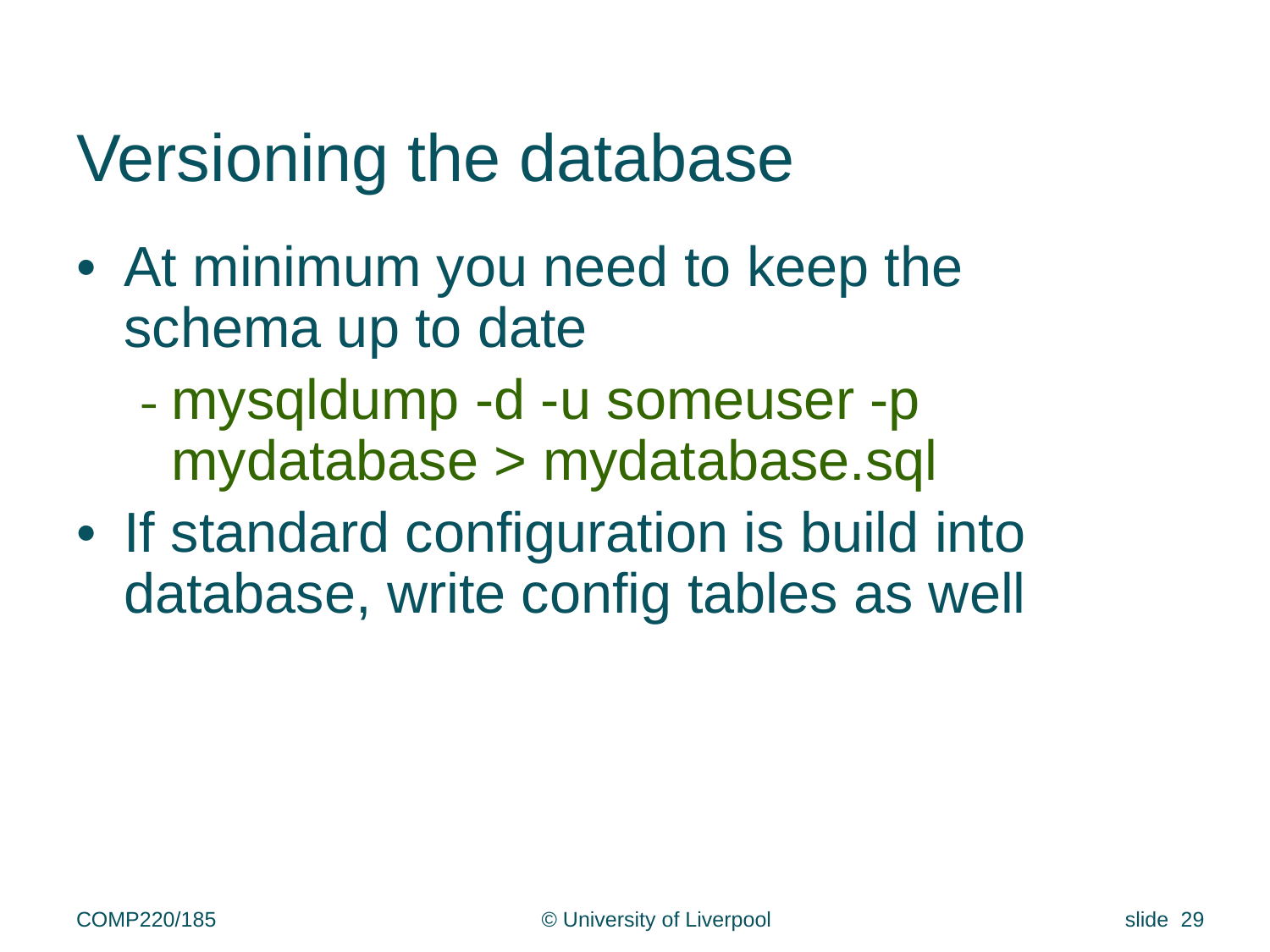

# Versioning the database
At minimum you need to keep the schema up to date
mysqldump -d -u someuser -p mydatabase > mydatabase.sql
If standard configuration is build into database, write config tables as well

COMP220/185
© University of Liverpool
slide  29